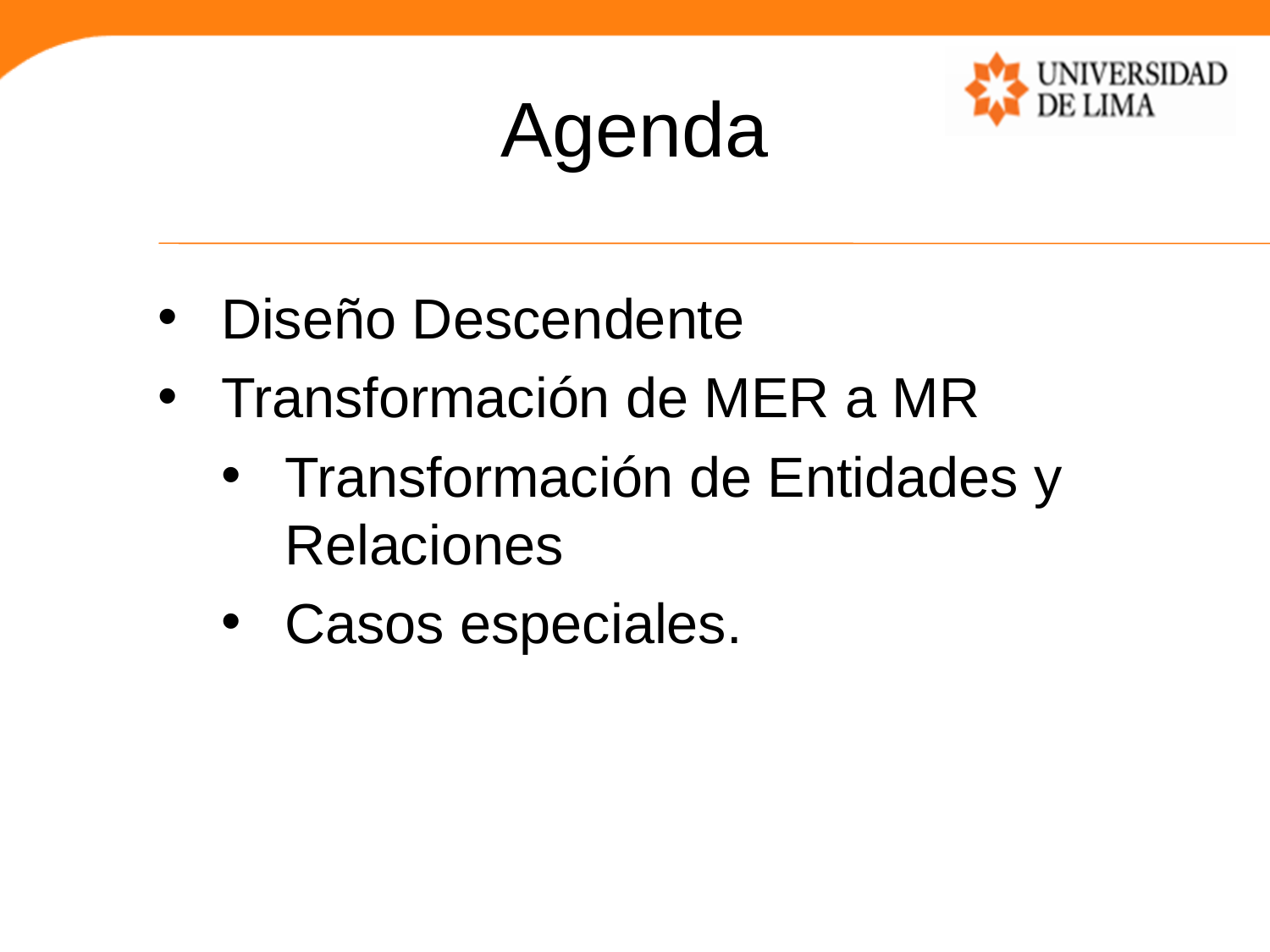

# Agenda
Diseño Descendente
Transformación de MER a MR
Transformación de Entidades y Relaciones
Casos especiales.